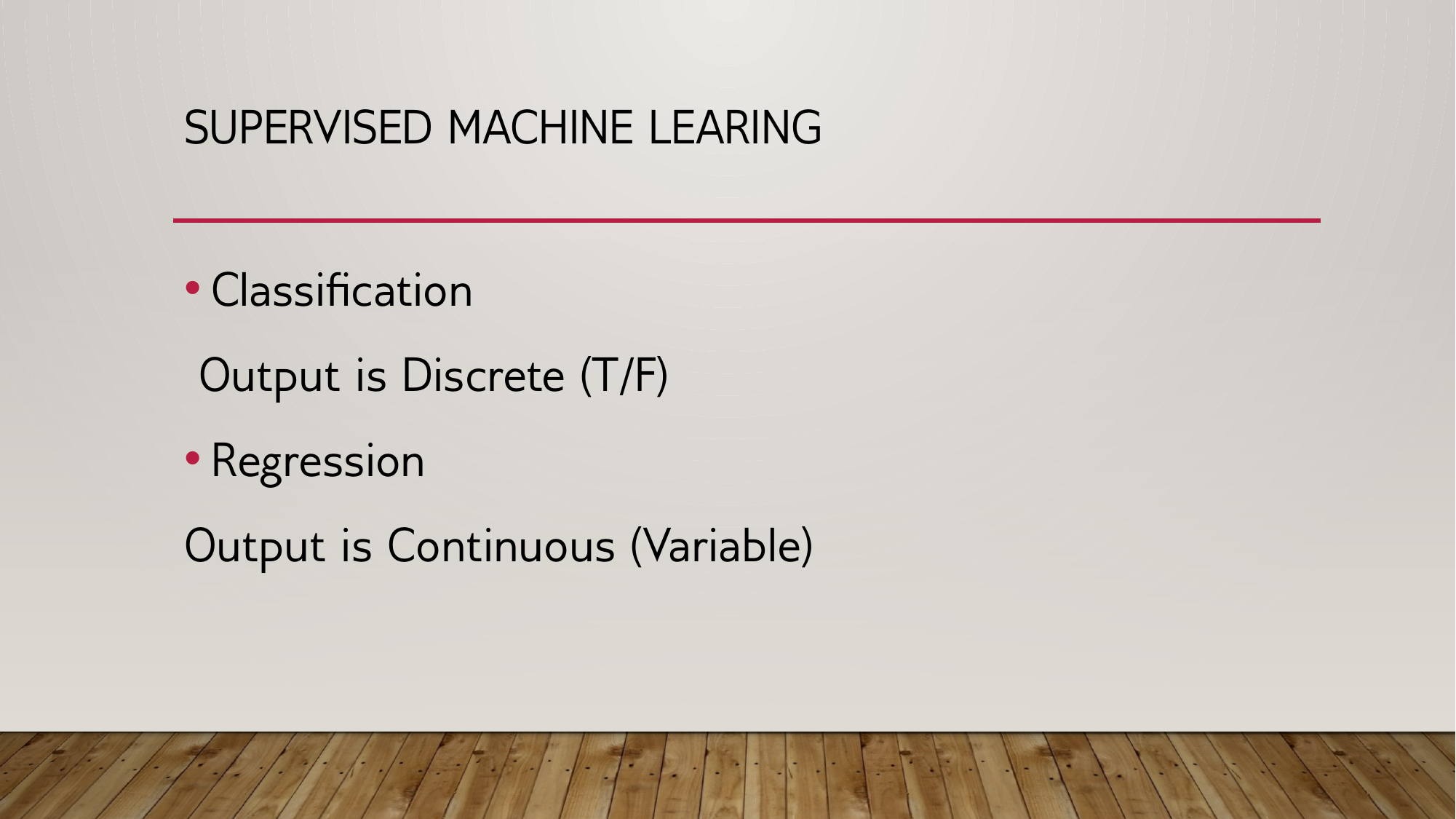

# Supervised Machine learing
Classification
 Output is Discrete (T/F)
Regression
Output is Continuous (Variable)